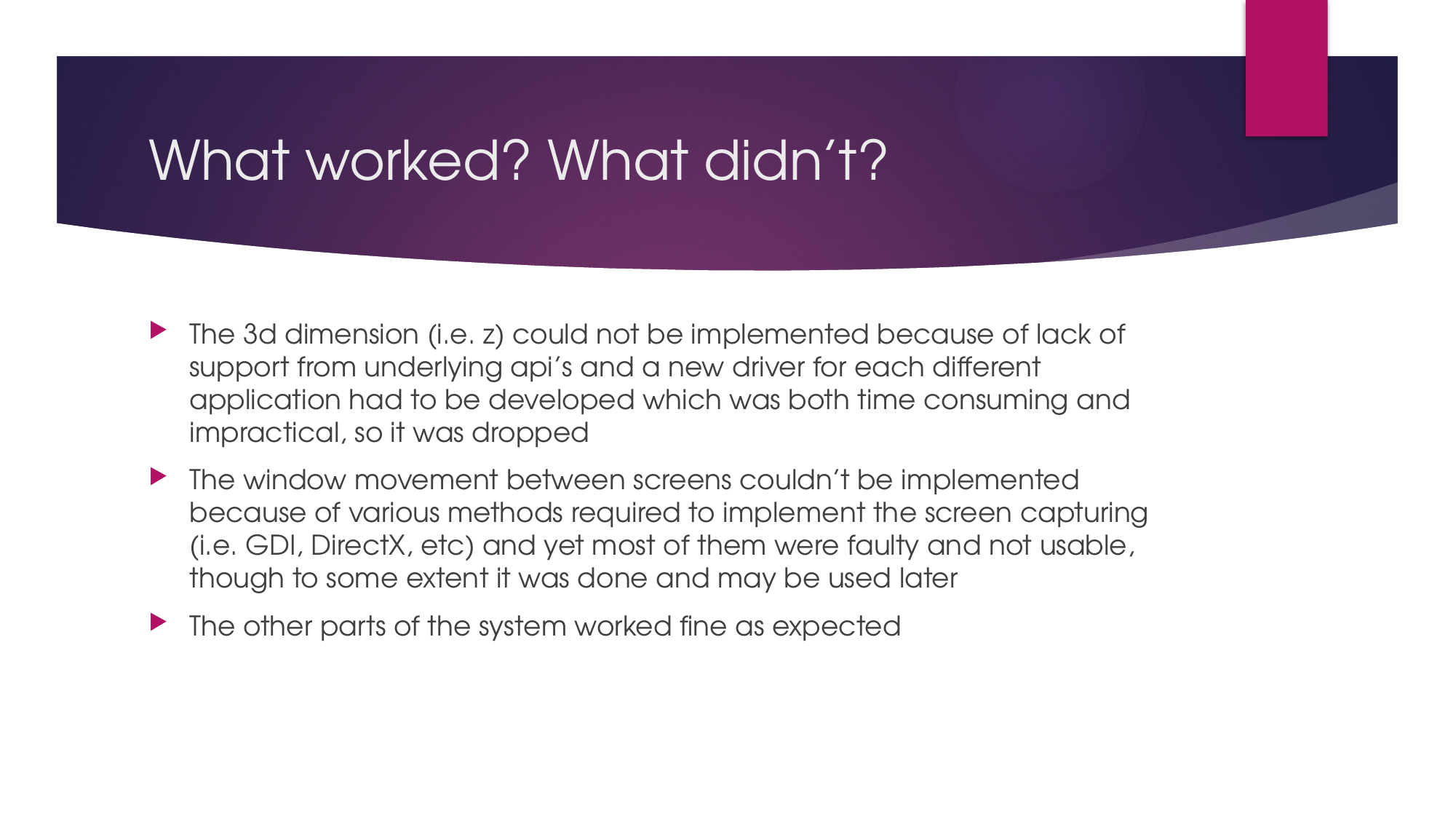

# What worked? What didn’t?
The 3d dimension (i.e. z) could not be implemented because of lack of support from underlying api’s and a new driver for each different application had to be developed which was both time consuming and impractical, so it was dropped
The window movement between screens couldn’t be implemented because of various methods required to implement the screen capturing (i.e. GDI, DirectX, etc) and yet most of them were faulty and not usable, though to some extent it was done and may be used later
The other parts of the system worked fine as expected